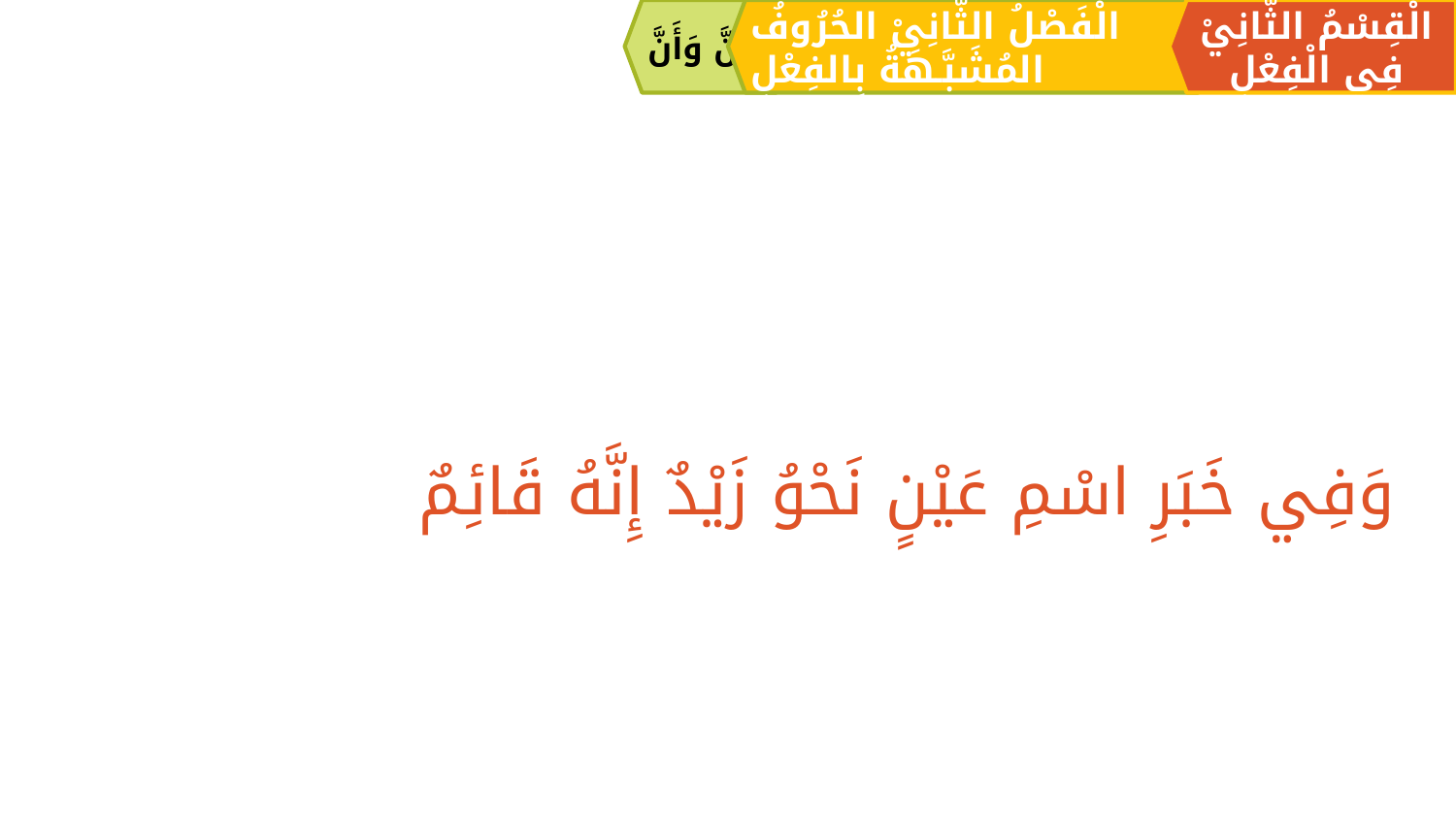

إِنَّ وَأَنَّ
الْقِسْمُ الثَّانِيْ فِي الْفِعْلِ
الْفَصْلُ الثَّانِيْ الحُرُوفُ المُشَبَّـهَةُ بِالفِعْلِ
وَفِي خَبَرِ اسْمِ عَيْنٍ نَحْوُ زَيْدٌ إِنَّهُ قَائِمٌ